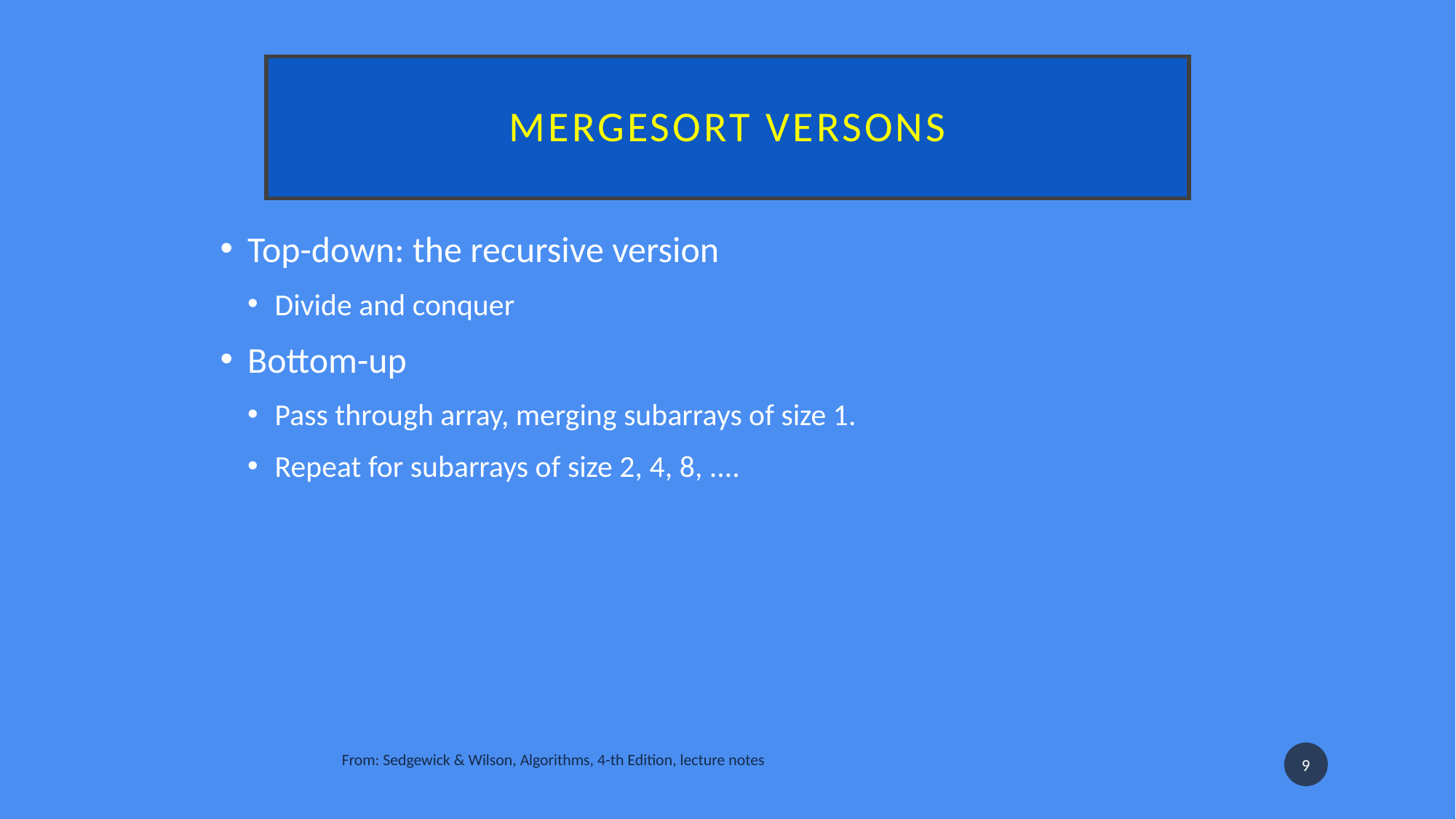

# Mergesort versons
Top-down: the recursive version
Divide and conquer
Bottom-up
Pass through array, merging subarrays of size 1.
Repeat for subarrays of size 2, 4, 8, ....

From: Sedgewick & Wilson, Algorithms, 4-th Edition, lecture notes
9